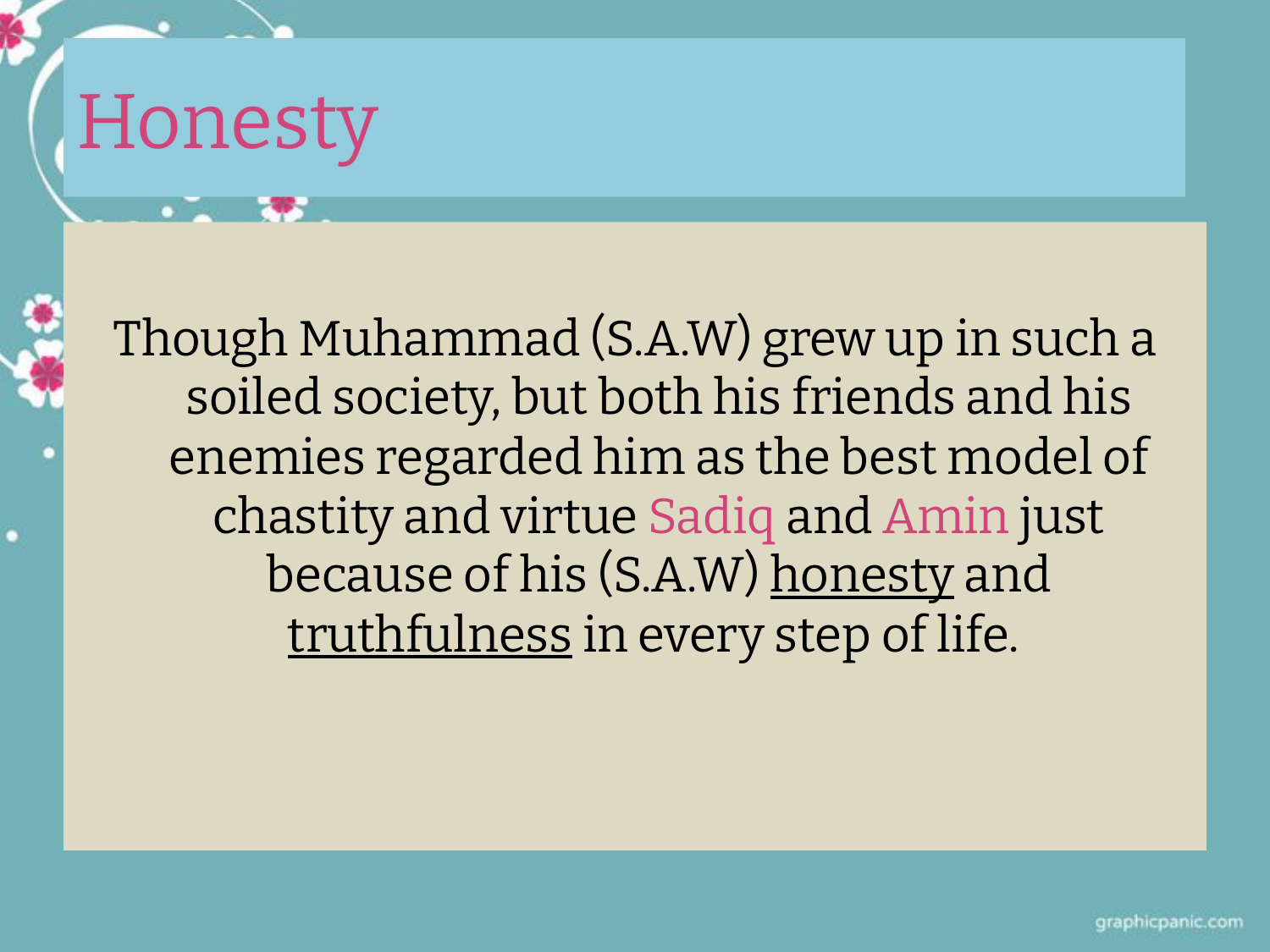

# Honesty

Though Muhammad (S.A.W) grew up in such a soiled society, but both his friends and his enemies regarded him as the best model of chastity and virtue Sadiq and Amin just because of his (S.A.W) honesty and truthfulness in every step of life.